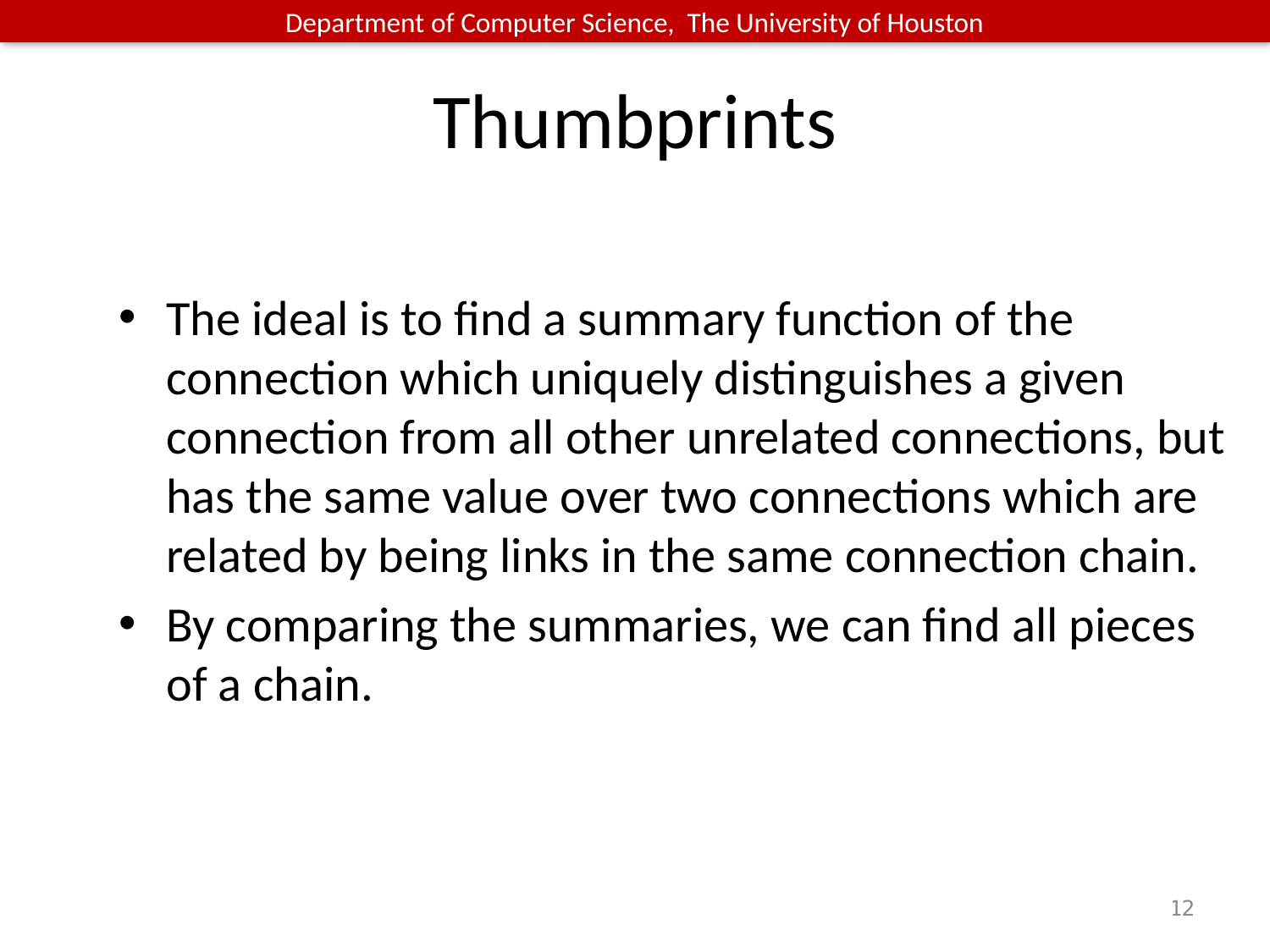

# Thumbprints
The ideal is to find a summary function of the connection which uniquely distinguishes a given connection from all other unrelated connections, but has the same value over two connections which are related by being links in the same connection chain.
By comparing the summaries, we can find all pieces of a chain.
12